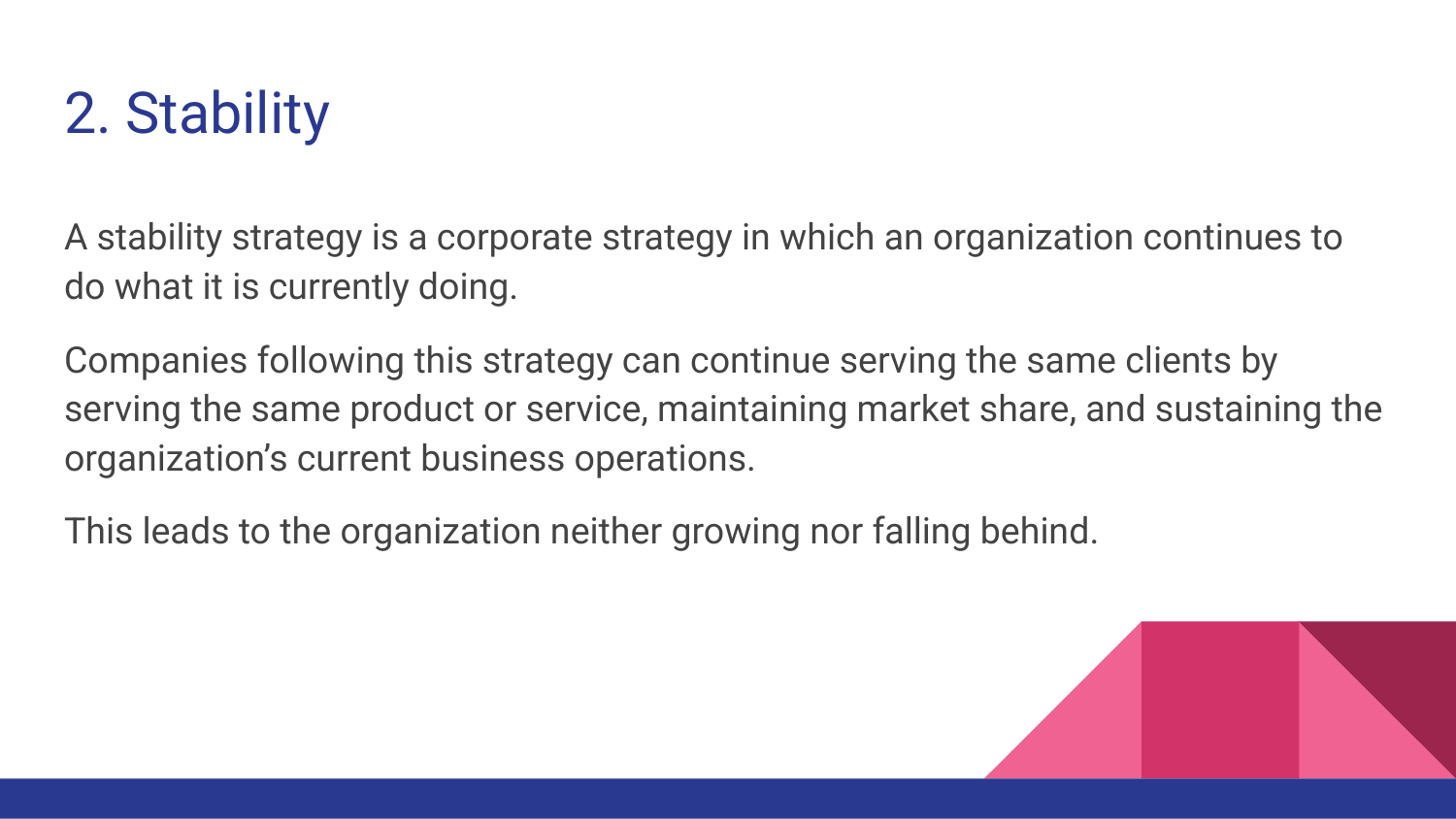

# 2. Stability
A stability strategy is a corporate strategy in which an organization continues to do what it is currently doing.
Companies following this strategy can continue serving the same clients by serving the same product or service, maintaining market share, and sustaining the organization’s current business operations.
This leads to the organization neither growing nor falling behind.